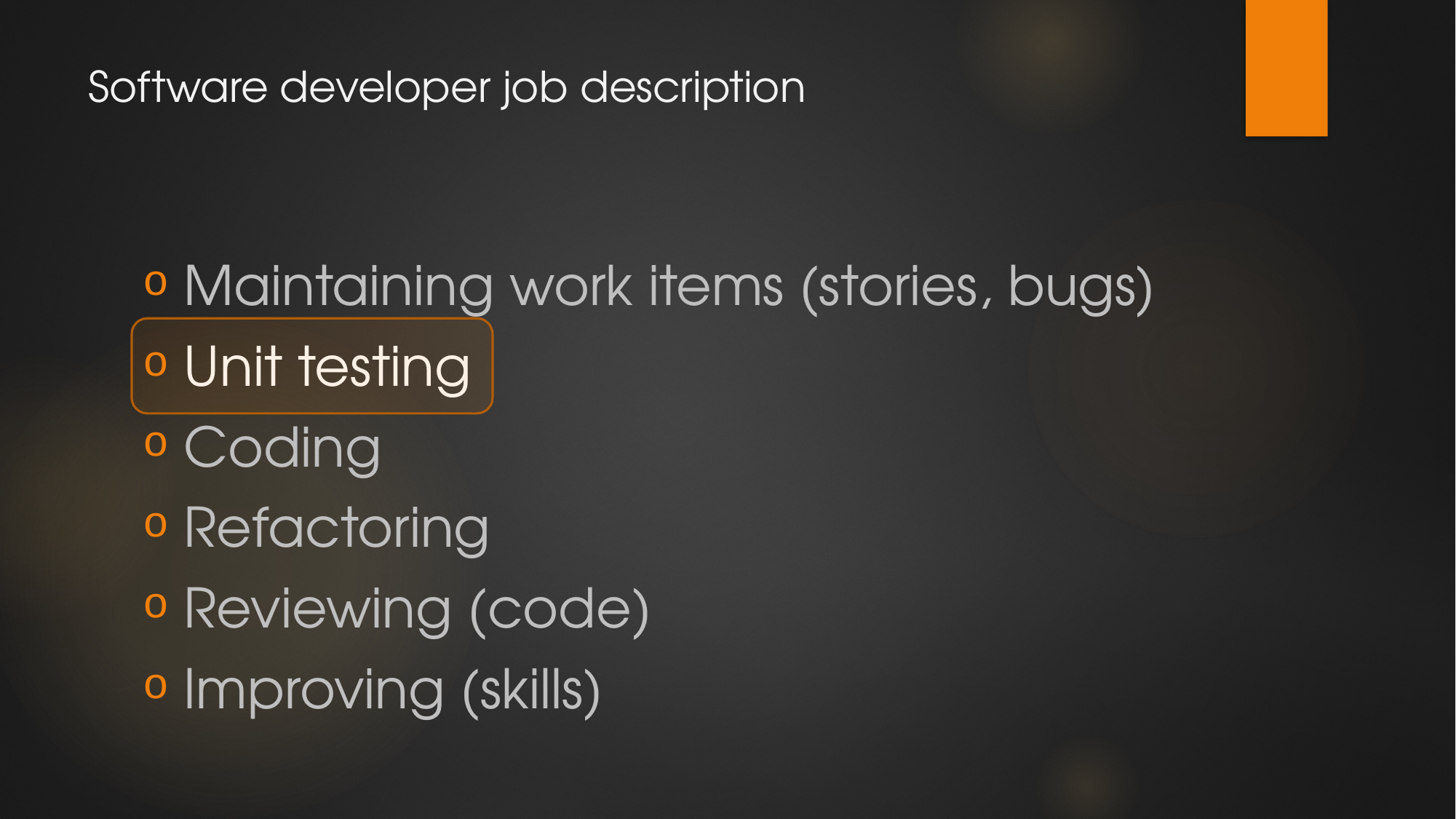

# Software developer job description
Maintaining work items (stories, bugs)
Unit testing
Coding
Refactoring
Reviewing (code)
Improving (skills)